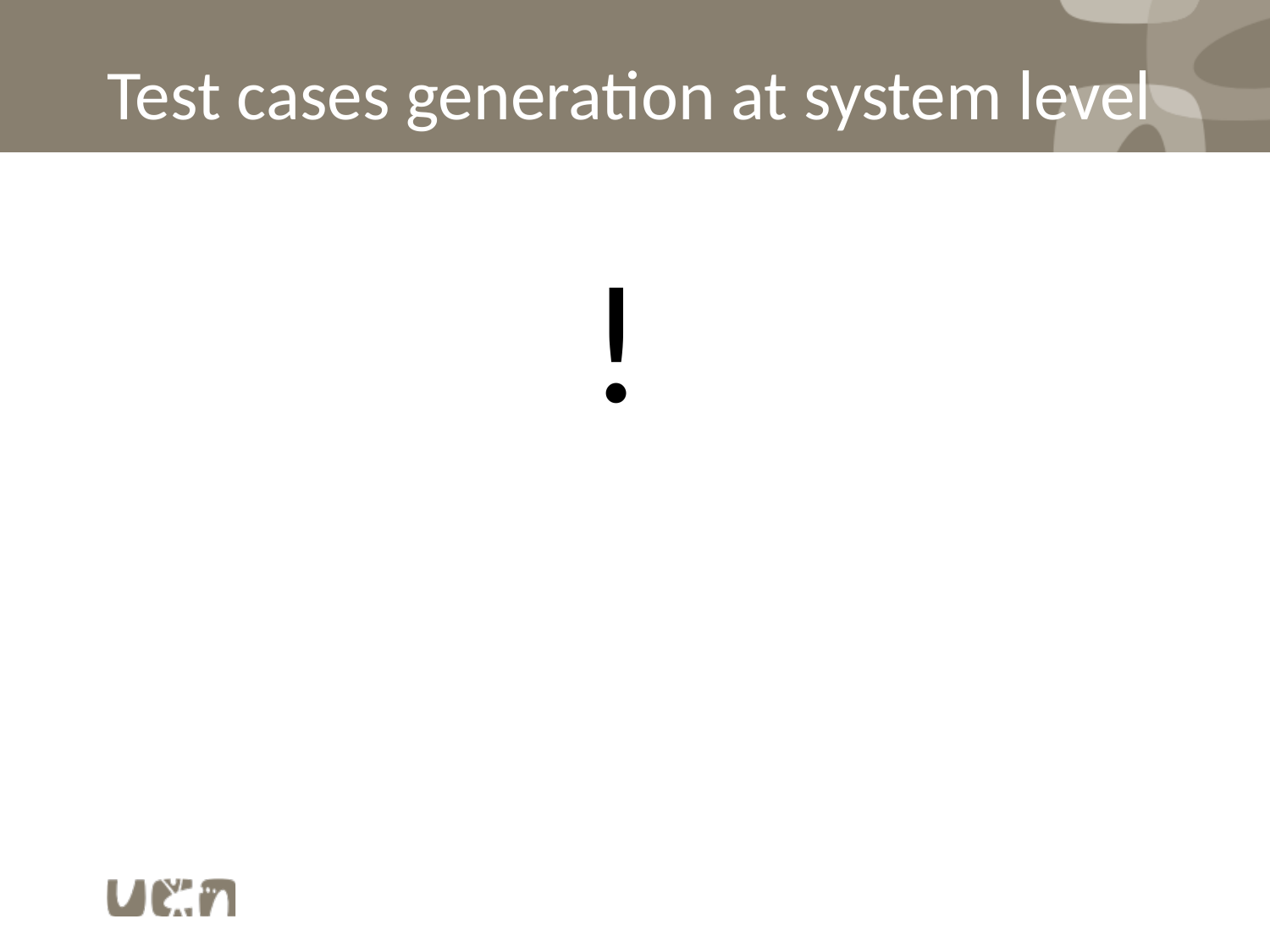

# Test cases generation at system level
!